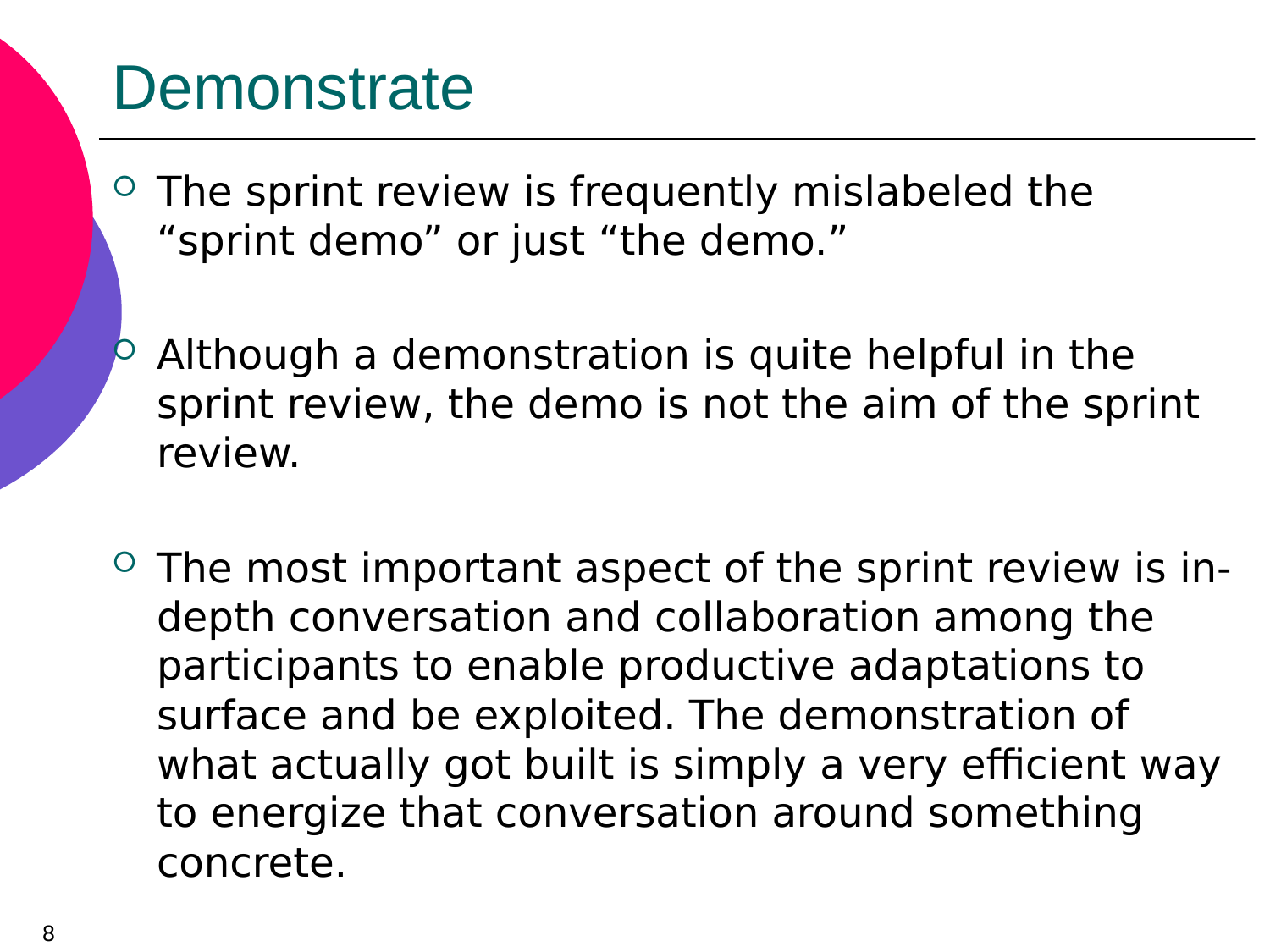

# Demonstrate
The sprint review is frequently mislabeled the “sprint demo” or just “the demo.”

Although a demonstration is quite helpful in the sprint review, the demo is not the aim of the sprint review.

The most important aspect of the sprint review is in-depth conversation and collaboration among the participants to enable productive adaptations to surface and be exploited. The demonstration of what actually got built is simply a very efficient way to energize that conversation around something concrete.

8